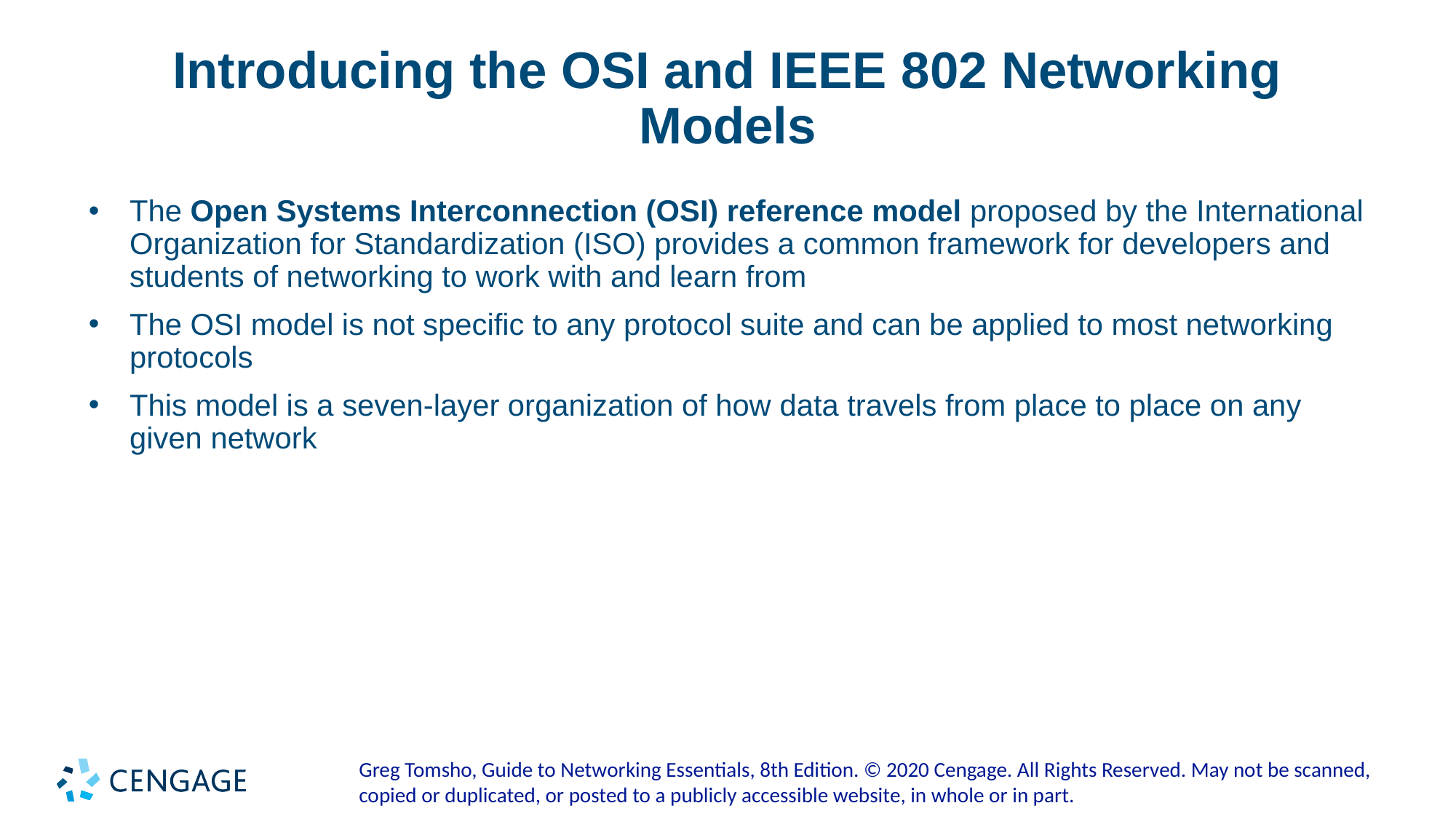

# Introducing the OSI and IEEE 802 Networking Models
The Open Systems Interconnection (OSI) reference model proposed by the International Organization for Standardization (ISO) provides a common framework for developers and students of networking to work with and learn from
The OSI model is not specific to any protocol suite and can be applied to most networking protocols
This model is a seven-layer organization of how data travels from place to place on any given network